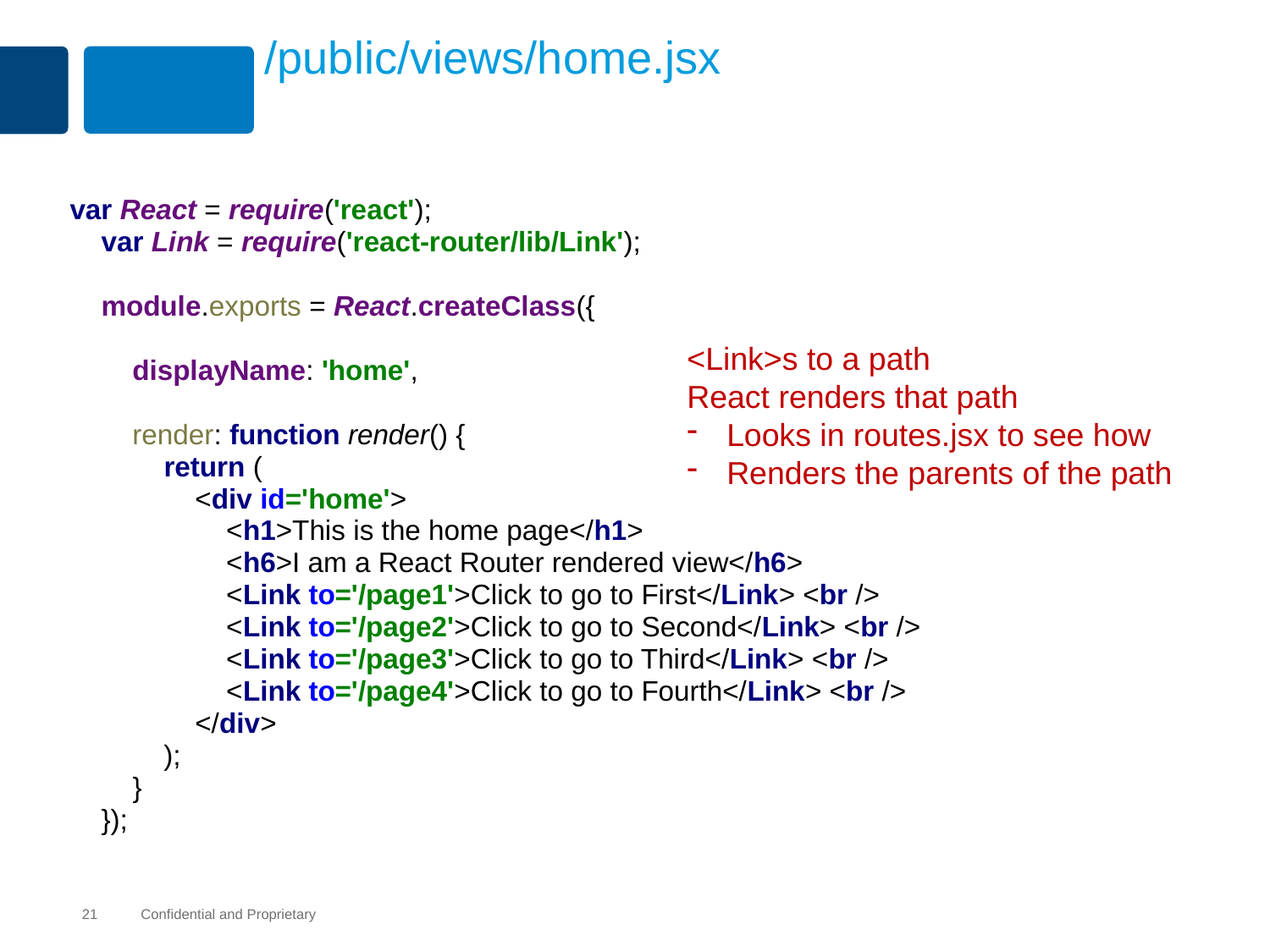

# /public/views/home.jsx
var React = require('react');
var Link = require('react-router/lib/Link');
module.exports = React.createClass({
    displayName: 'home',
    render: function render() {
        return (
            <div id='home'>
                <h1>This is the home page</h1>
                <h6>I am a React Router rendered view</h6>
                <Link to='/page1'>Click to go to First</Link> <br />
                <Link to='/page2'>Click to go to Second</Link> <br />
                <Link to='/page3'>Click to go to Third</Link> <br />
                <Link to='/page4'>Click to go to Fourth</Link> <br />
            </div>
        );
    }
});
<Link>s to a path
React renders that path
Looks in routes.jsx to see how
Renders the parents of the path